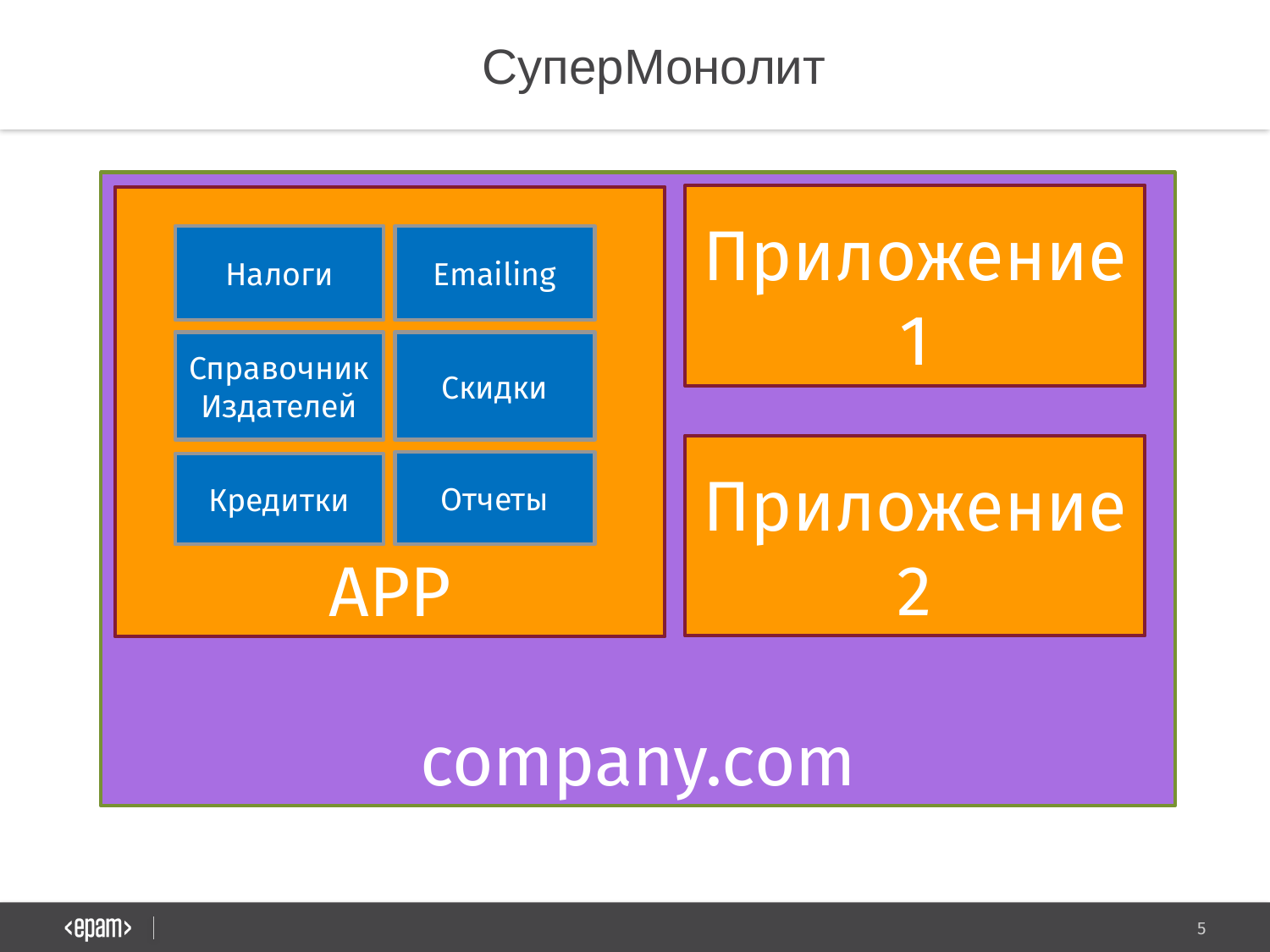

СуперМонолит
company.com
Приложение 1
APP
Emailing
Налоги
Справочник Издателей
Скидки
Приложение
2
Отчеты
Кредитки